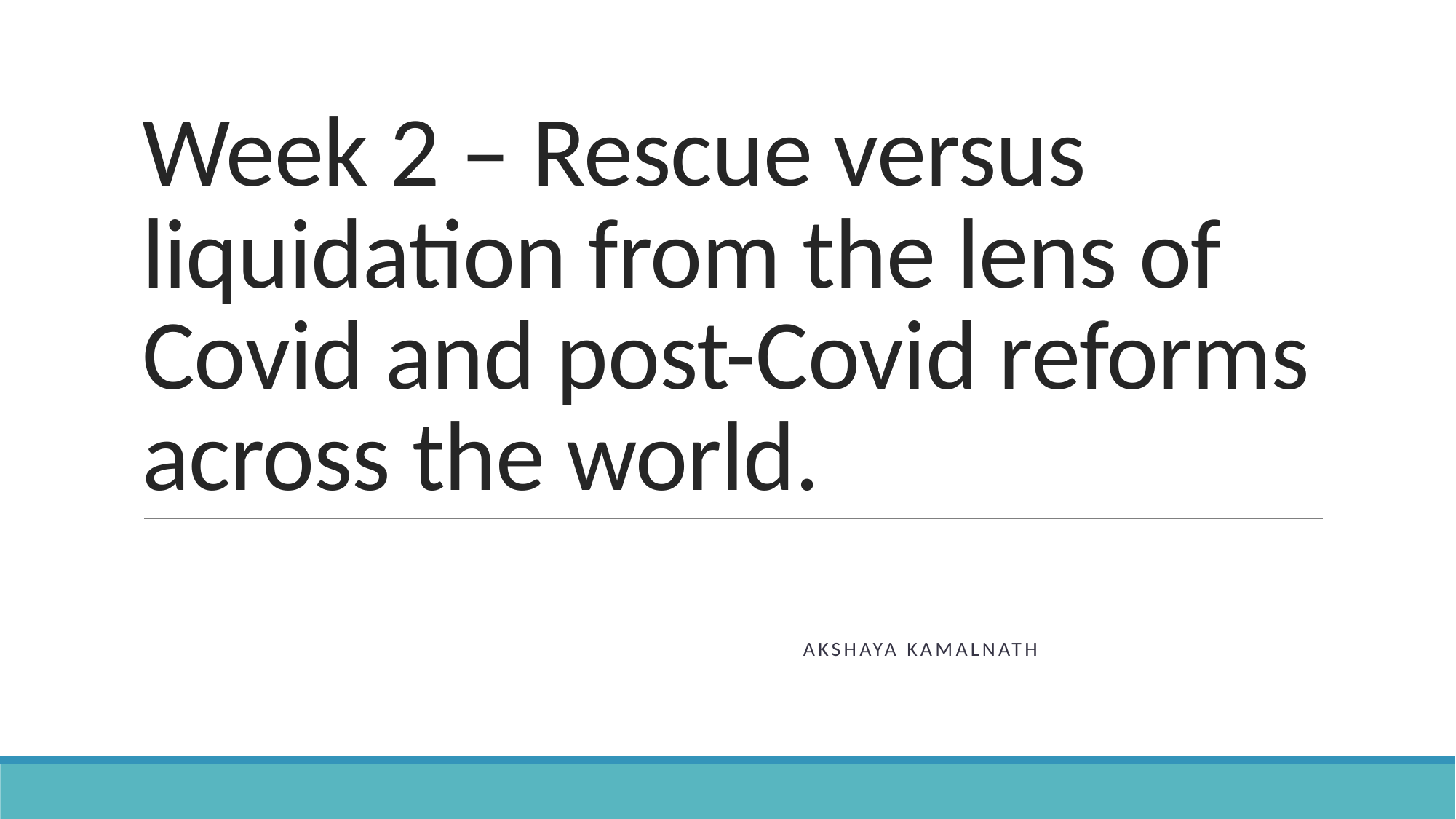

# Week 2 – Rescue versus liquidation from the lens of Covid and post-Covid reforms across the world.

                                                                                       Akshaya Kamalnath